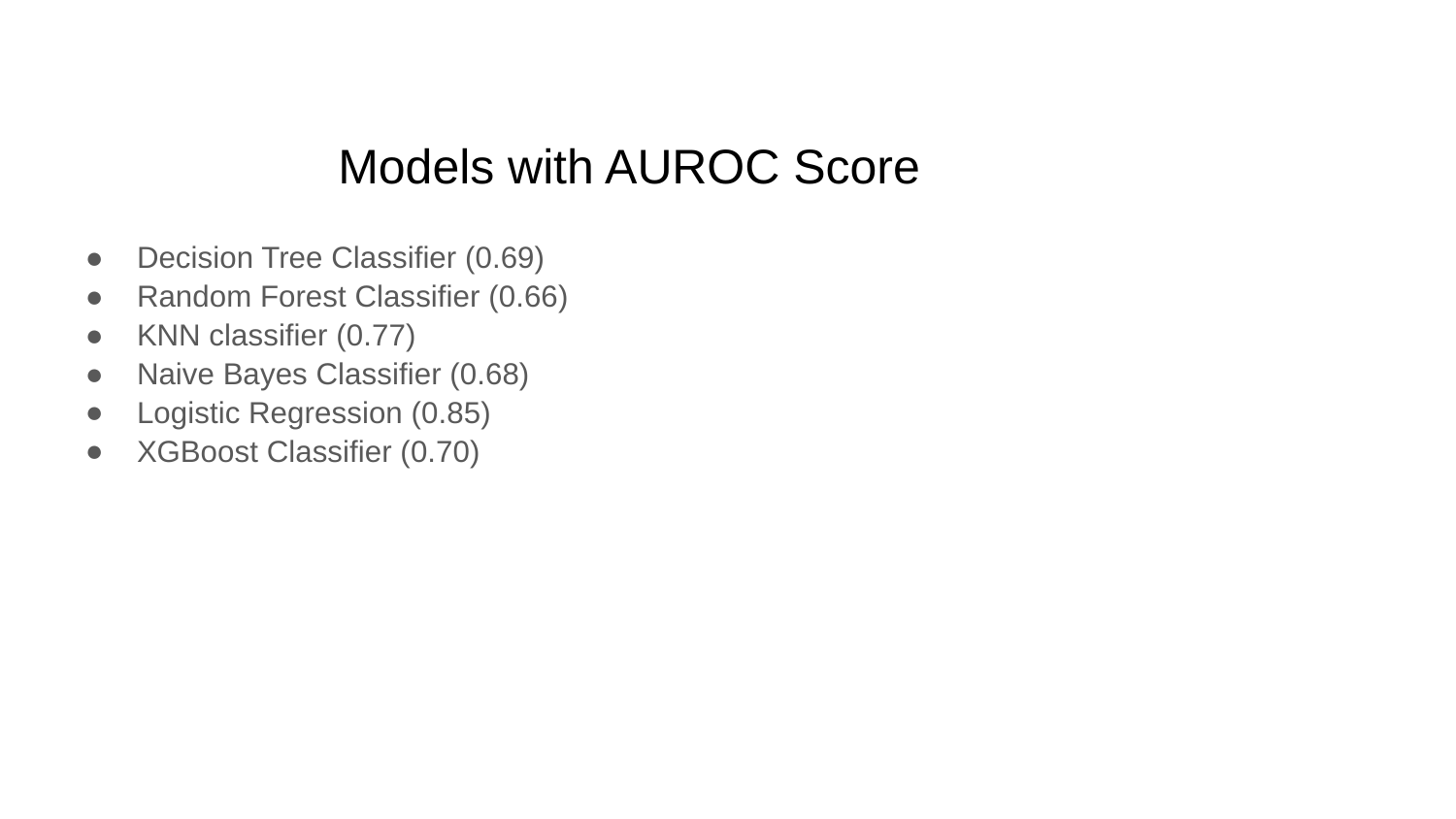

# Models with AUROC Score
Decision Tree Classifier (0.69)
Random Forest Classifier (0.66)
KNN classifier (0.77)
Naive Bayes Classifier (0.68)
Logistic Regression (0.85)
XGBoost Classifier (0.70)